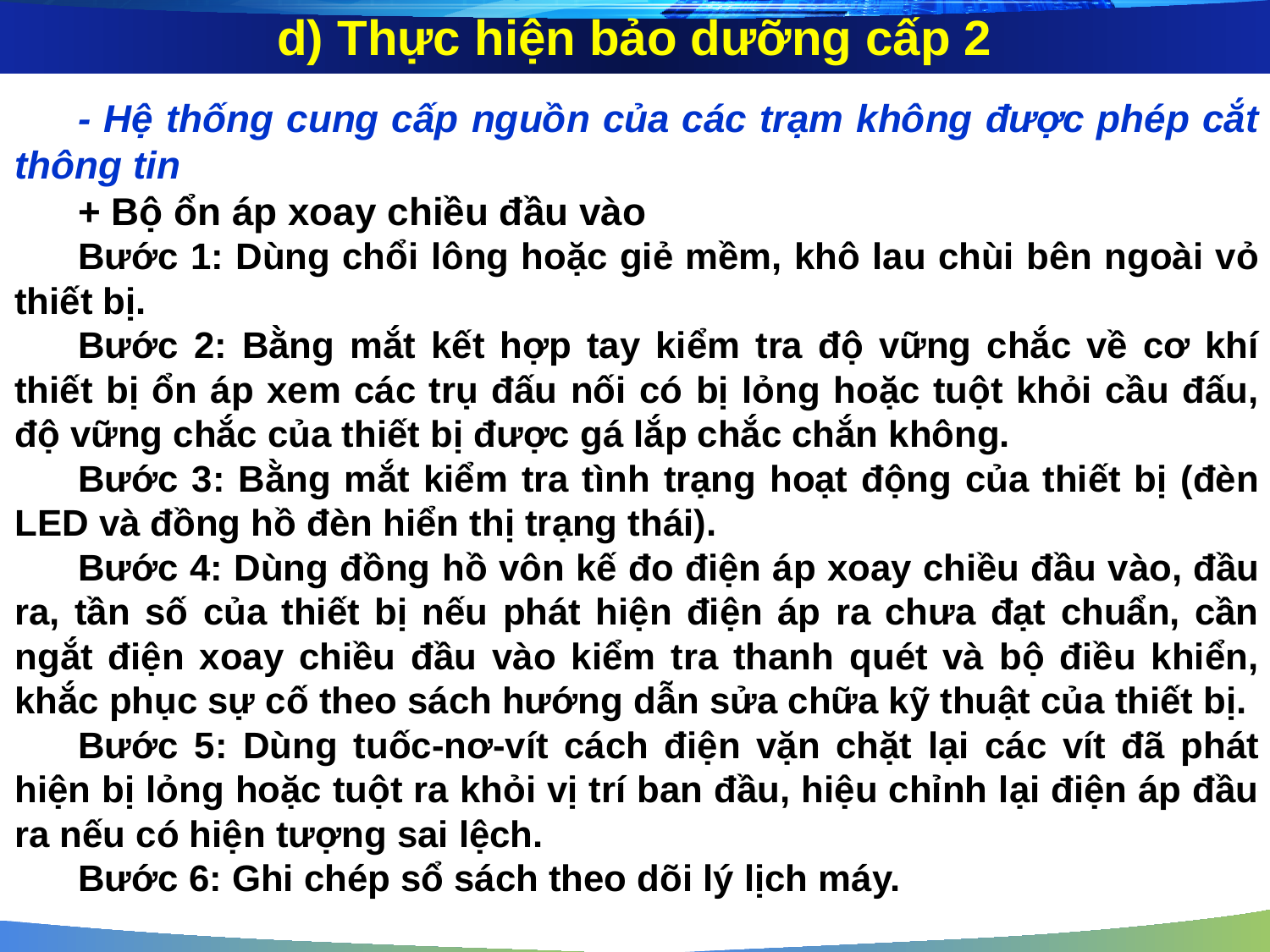

d) Thực hiện bảo dưỡng cấp 2
- Hệ thống cung cấp nguồn của các trạm không được phép cắt thông tin
+ Bộ ổn áp xoay chiều đầu vào
Bước 1: Dùng chổi lông hoặc giẻ mềm, khô lau chùi bên ngoài vỏ thiết bị.
Bước 2: Bằng mắt kết hợp tay kiểm tra độ vững chắc về cơ khí thiết bị ổn áp xem các trụ đấu nối có bị lỏng hoặc tuột khỏi cầu đấu, độ vững chắc của thiết bị được gá lắp chắc chắn không.
Bước 3: Bằng mắt kiểm tra tình trạng hoạt động của thiết bị (đèn LED và đồng hồ đèn hiển thị trạng thái).
Bước 4: Dùng đồng hồ vôn kế đo điện áp xoay chiều đầu vào, đầu ra, tần số của thiết bị nếu phát hiện điện áp ra chưa đạt chuẩn, cần ngắt điện xoay chiều đầu vào kiểm tra thanh quét và bộ điều khiển, khắc phục sự cố theo sách hướng dẫn sửa chữa kỹ thuật của thiết bị.
Bước 5: Dùng tuốc-nơ-vít cách điện vặn chặt lại các vít đã phát hiện bị lỏng hoặc tuột ra khỏi vị trí ban đầu, hiệu chỉnh lại điện áp đầu ra nếu có hiện tượng sai lệch.
Bước 6: Ghi chép sổ sách theo dõi lý lịch máy.